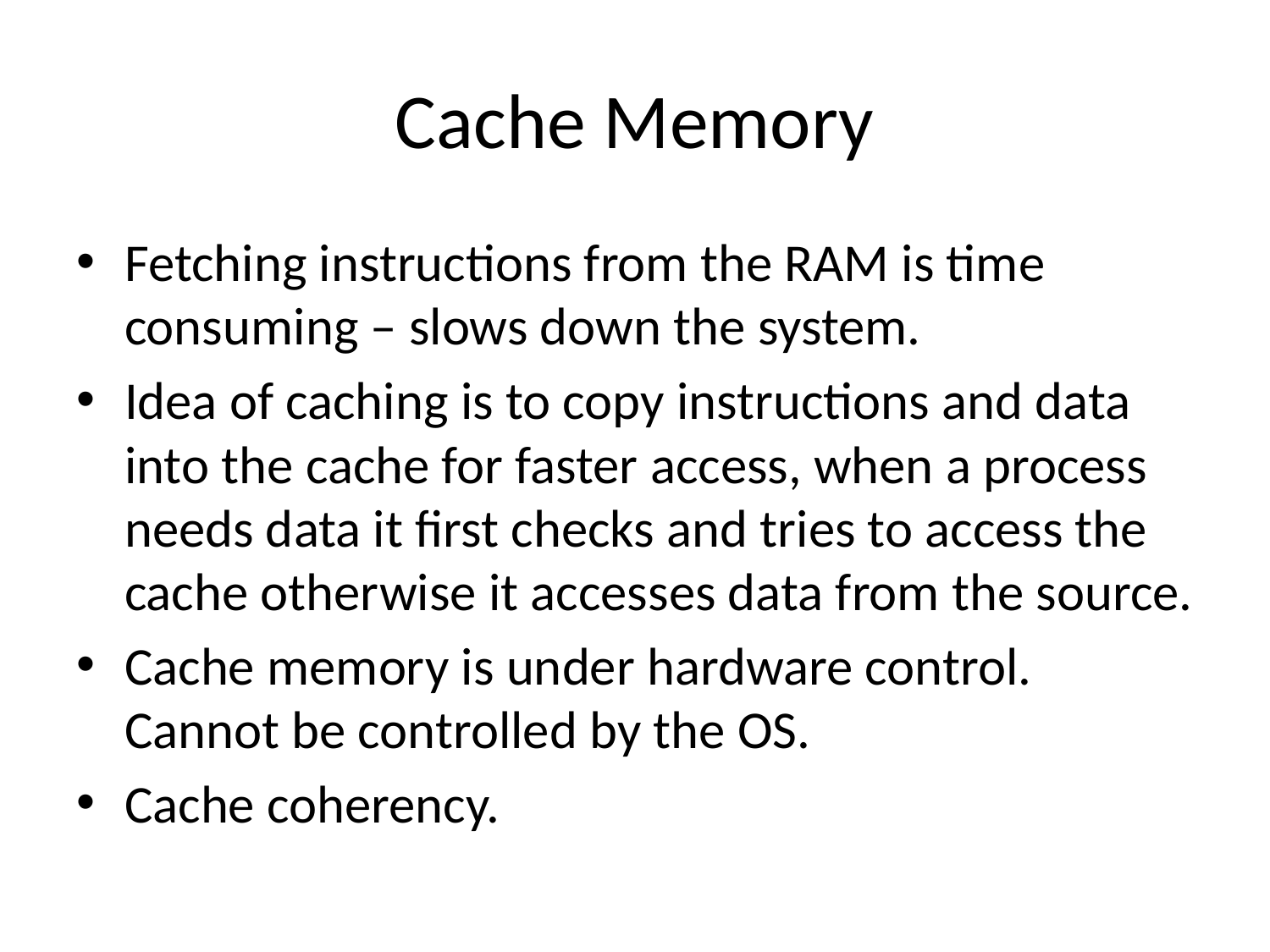

# Cache Memory
Fetching instructions from the RAM is time consuming – slows down the system.
Idea of caching is to copy instructions and data into the cache for faster access, when a process needs data it first checks and tries to access the cache otherwise it accesses data from the source.
Cache memory is under hardware control. Cannot be controlled by the OS.
Cache coherency.